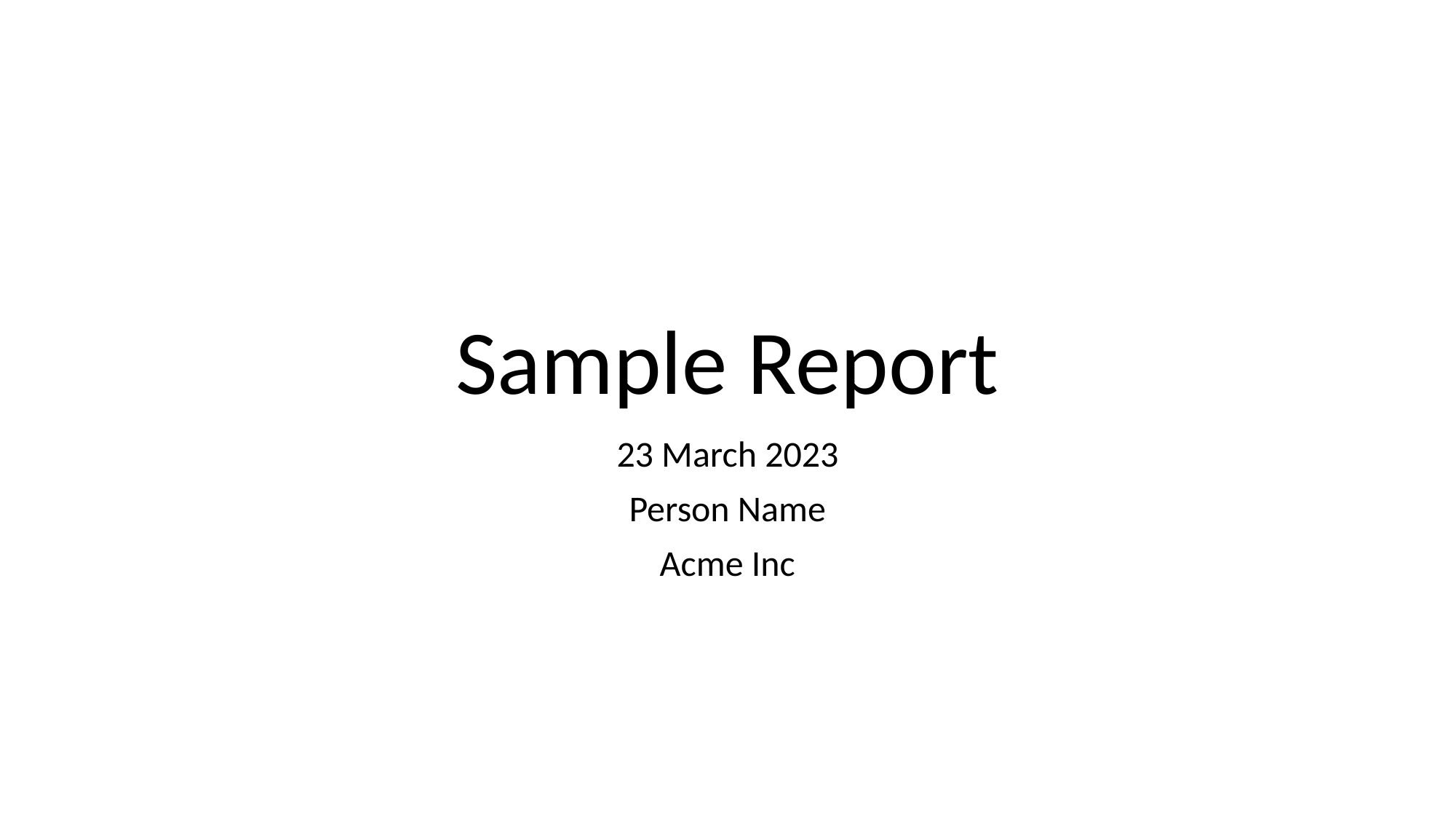

# Sample Report
23 March 2023
Person Name
Acme Inc